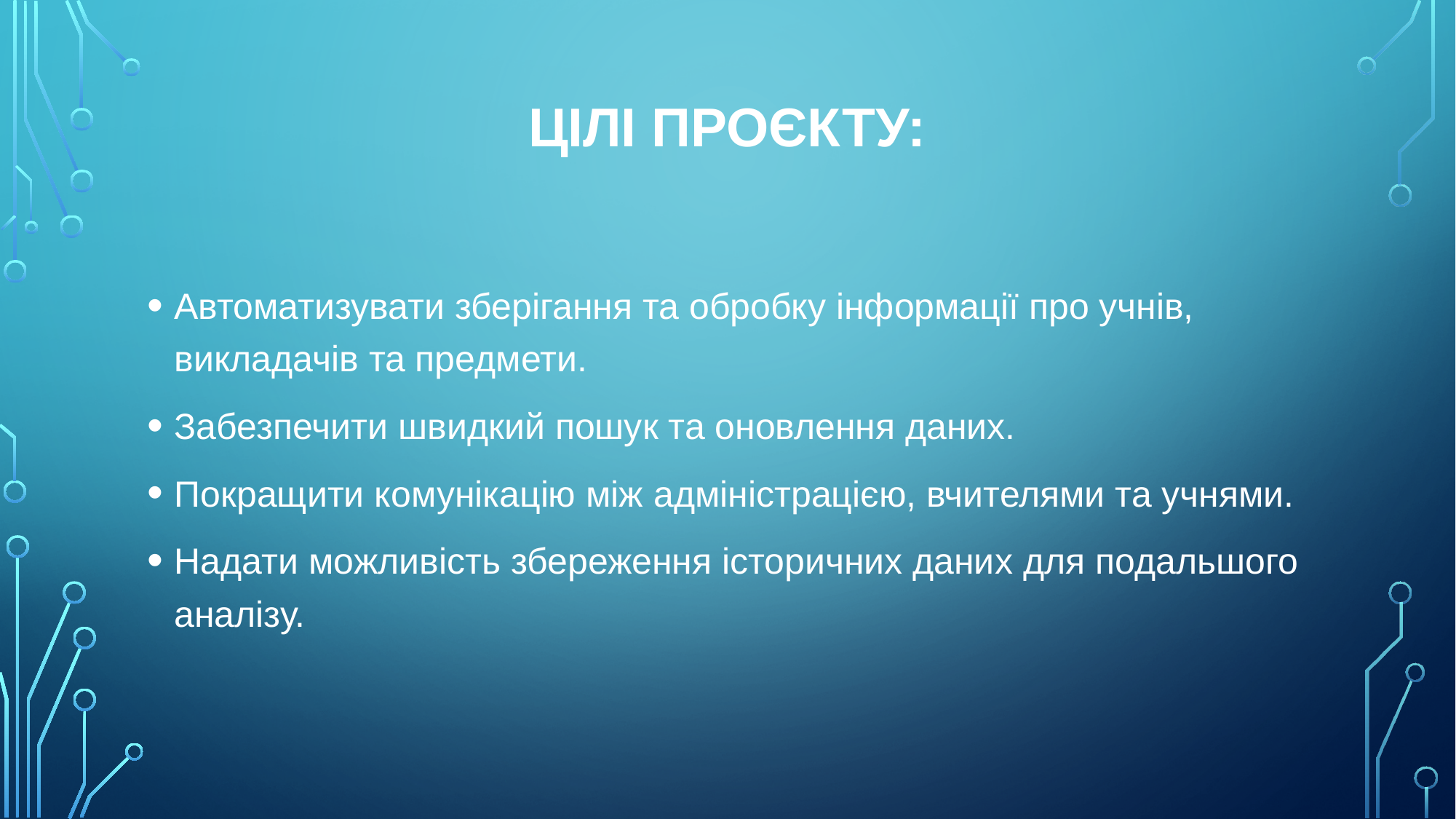

# Цілі проєкту:
Автоматизувати зберігання та обробку інформації про учнів, викладачів та предмети.
Забезпечити швидкий пошук та оновлення даних.
Покращити комунікацію між адміністрацією, вчителями та учнями.
Надати можливість збереження історичних даних для подальшого аналізу.